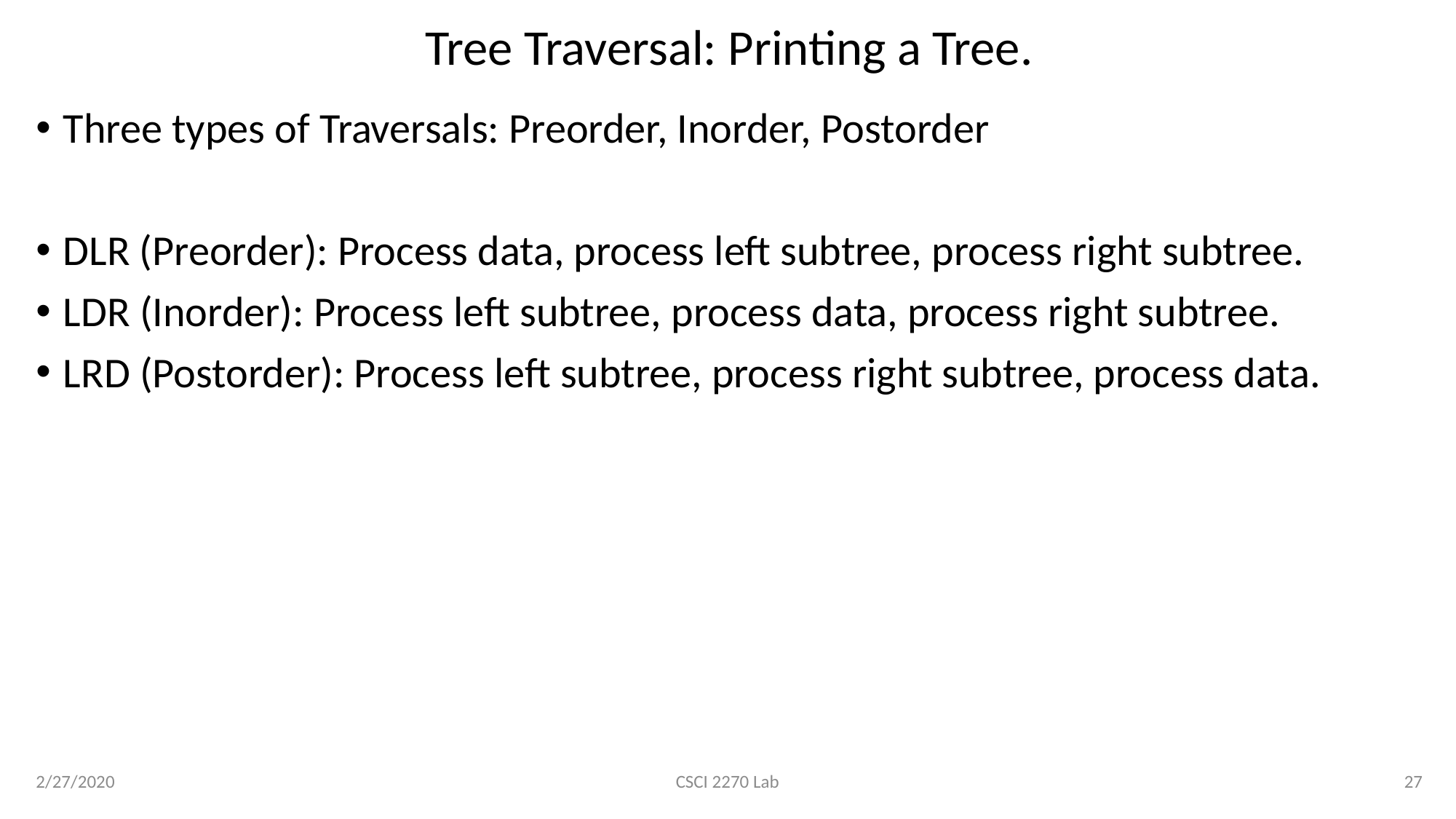

# Tree Traversal: Printing a Tree.
Three types of Traversals: Preorder, Inorder, Postorder

DLR (Preorder): Process data, process left subtree, process right subtree.
LDR (Inorder): Process left subtree, process data, process right subtree.
LRD (Postorder): Process left subtree, process right subtree, process data.

2/27/2020
27
CSCI 2270 Lab